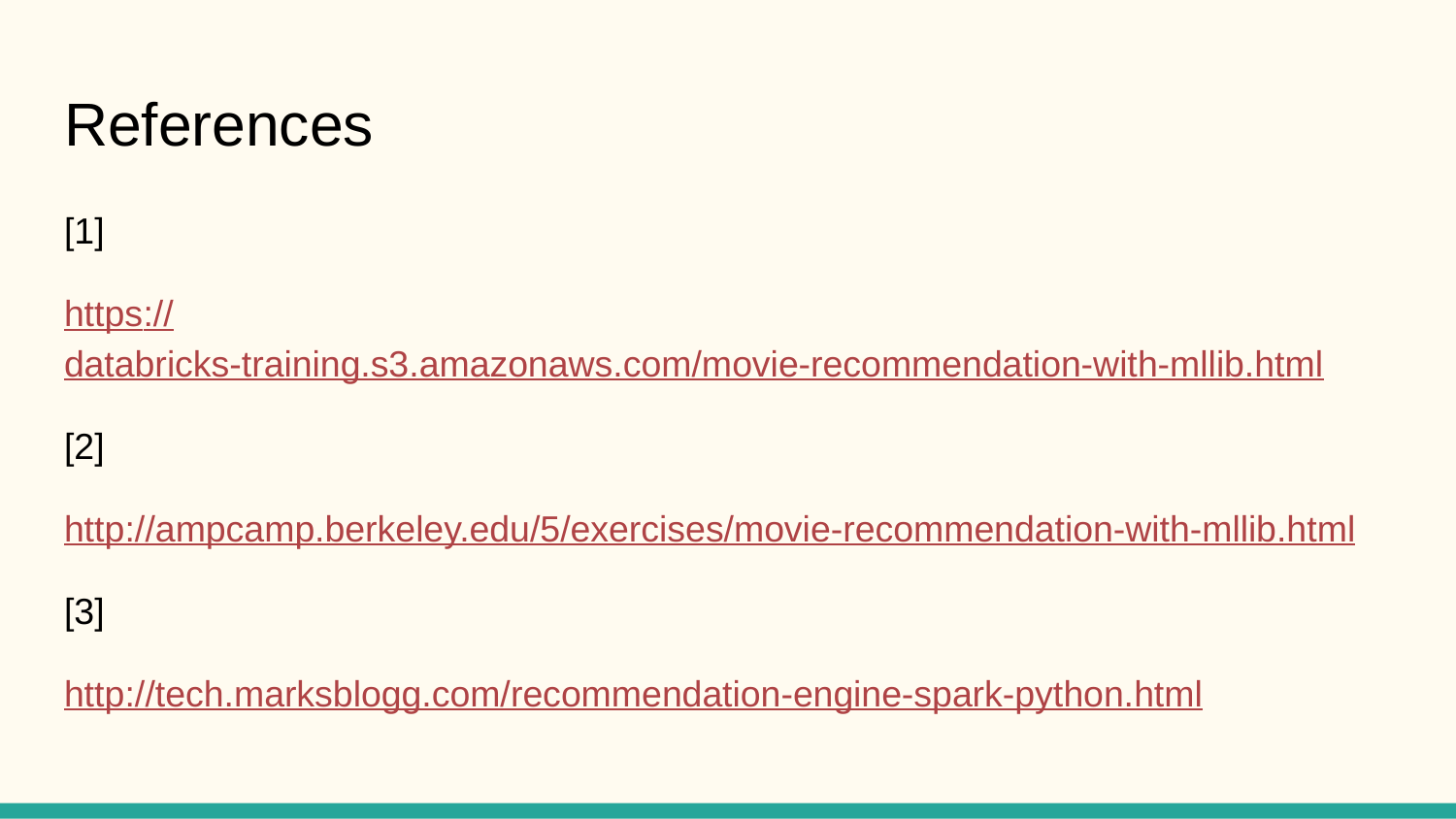

# References
[1]
https://databricks-training.s3.amazonaws.com/movie-recommendation-with-mllib.html
[2]
http://ampcamp.berkeley.edu/5/exercises/movie-recommendation-with-mllib.html
[3]
http://tech.marksblogg.com/recommendation-engine-spark-python.html